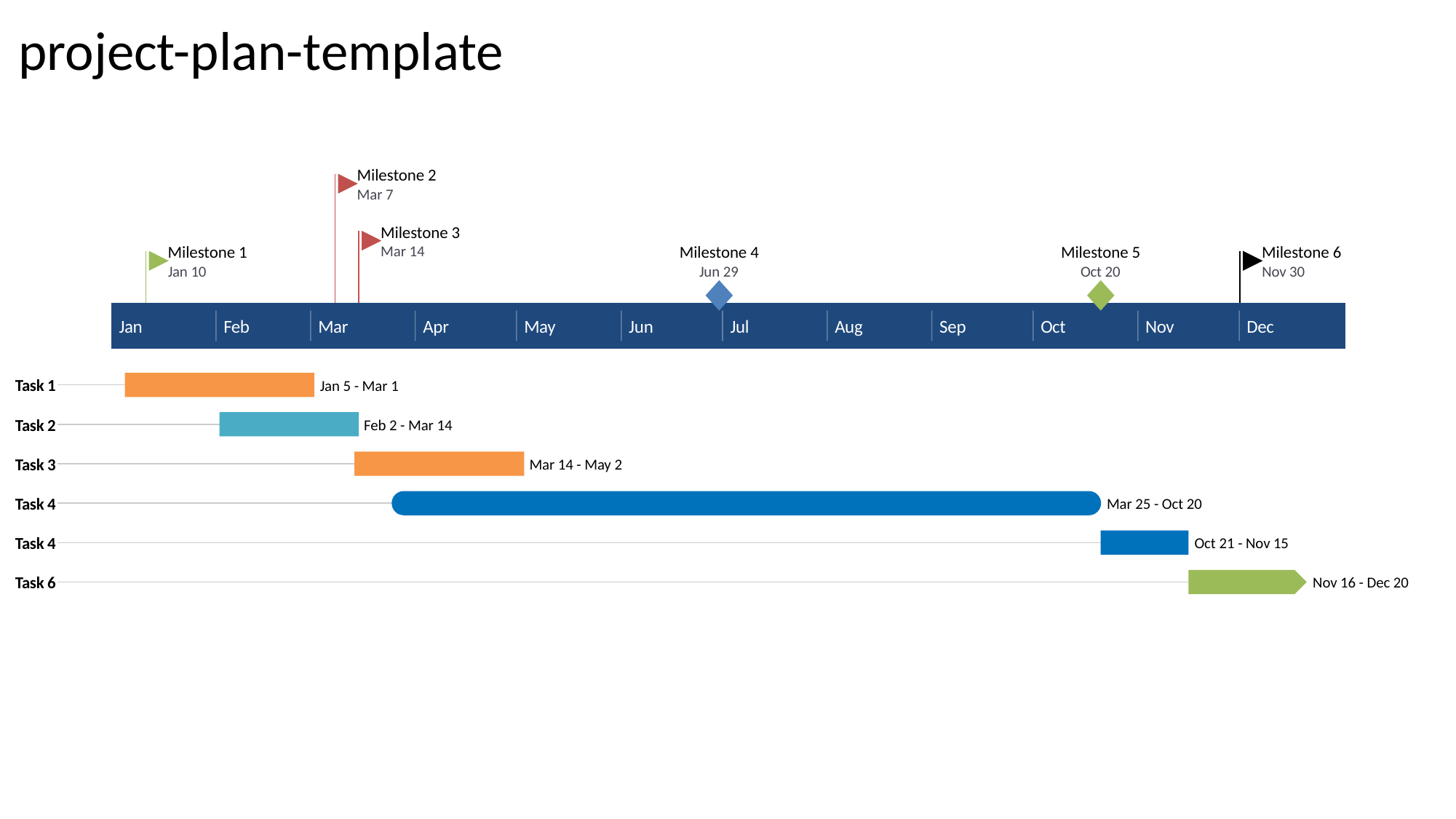

project-plan-template
Milestone 2

Mar 7
Milestone 3

Milestone 4
Milestone 5
Milestone 1
Milestone 6
Mar 14

Jun 29
Oct 20
Jan 10
Nov 30

2021
2021
Jan
Feb
Mar
Apr
May
Jun
Jul
Aug
Sep
Oct
Nov
Dec

Today
56 days

Task 1
Jan 5 - Mar 1
100%

41 days

Task 2
Feb 2 - Mar 14
50%

50 days

Task 3
Mar 14 - May 2
38%

210 days

Task 4
Mar 25 - Oct 20
40%

26 days

Task 4
Oct 21 - Nov 15

35 days

Task 6
Nov 16 - Dec 20